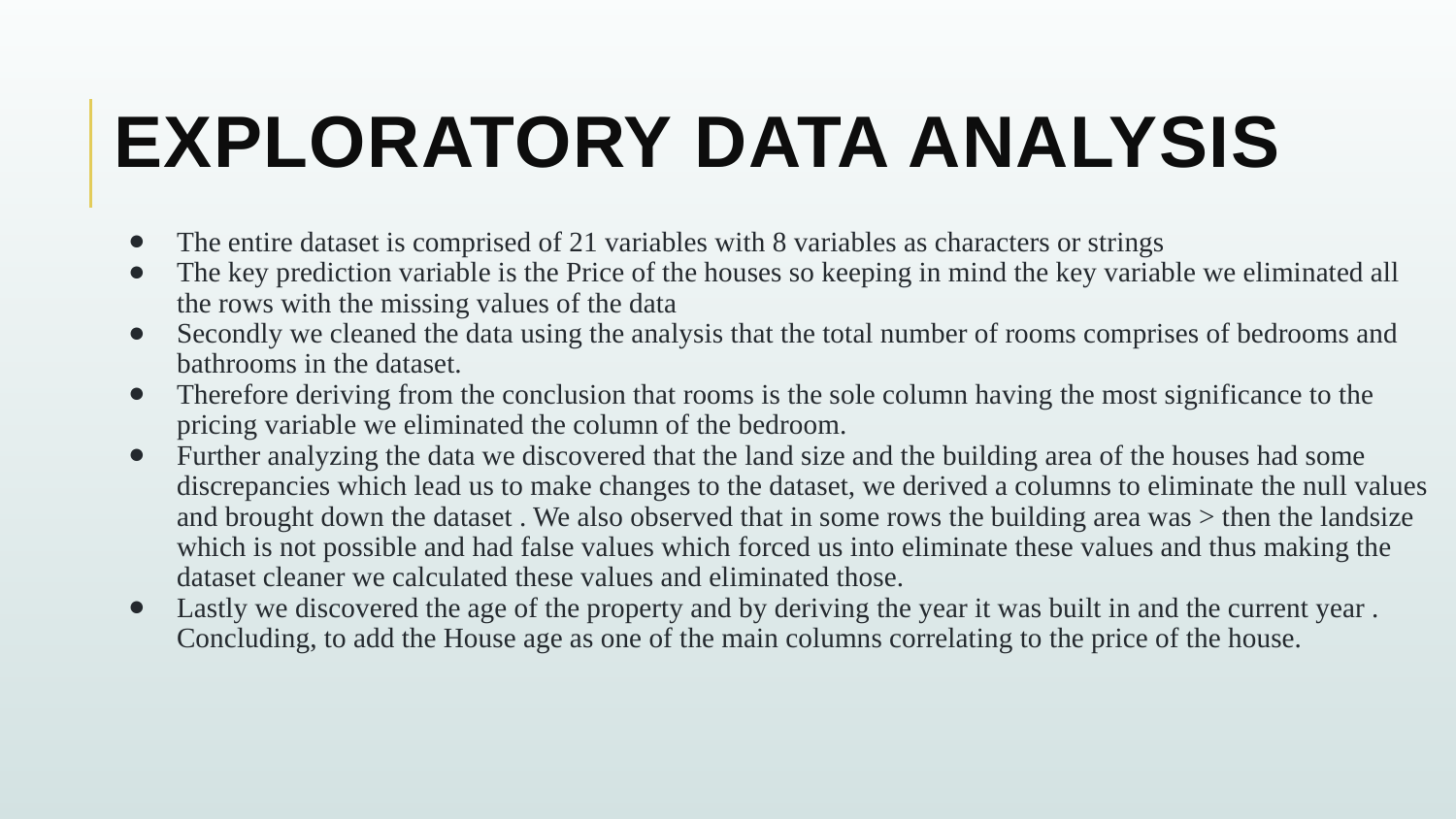

# Exploratory Data Analysis
The entire dataset is comprised of 21 variables with 8 variables as characters or strings
The key prediction variable is the Price of the houses so keeping in mind the key variable we eliminated all the rows with the missing values of the data
Secondly we cleaned the data using the analysis that the total number of rooms comprises of bedrooms and bathrooms in the dataset.
Therefore deriving from the conclusion that rooms is the sole column having the most significance to the pricing variable we eliminated the column of the bedroom.
Further analyzing the data we discovered that the land size and the building area of the houses had some discrepancies which lead us to make changes to the dataset, we derived a columns to eliminate the null values and brought down the dataset . We also observed that in some rows the building area was > then the landsize which is not possible and had false values which forced us into eliminate these values and thus making the dataset cleaner we calculated these values and eliminated those.
Lastly we discovered the age of the property and by deriving the year it was built in and the current year . Concluding, to add the House age as one of the main columns correlating to the price of the house.